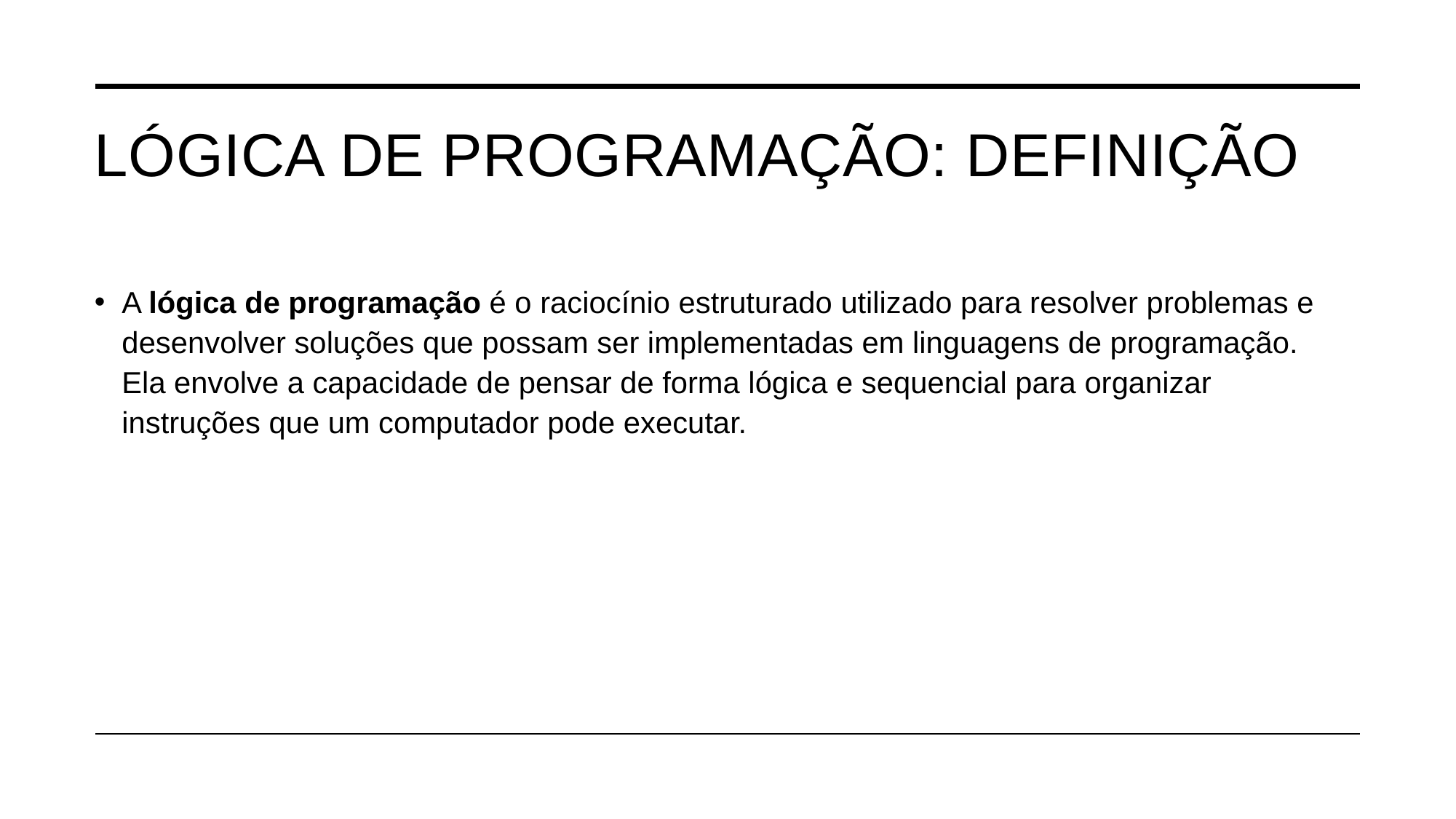

# LÓGICA DE PROGRAMAÇÃO: DEFINIÇÃO
A lógica de programação é o raciocínio estruturado utilizado para resolver problemas e desenvolver soluções que possam ser implementadas em linguagens de programação. Ela envolve a capacidade de pensar de forma lógica e sequencial para organizar instruções que um computador pode executar.